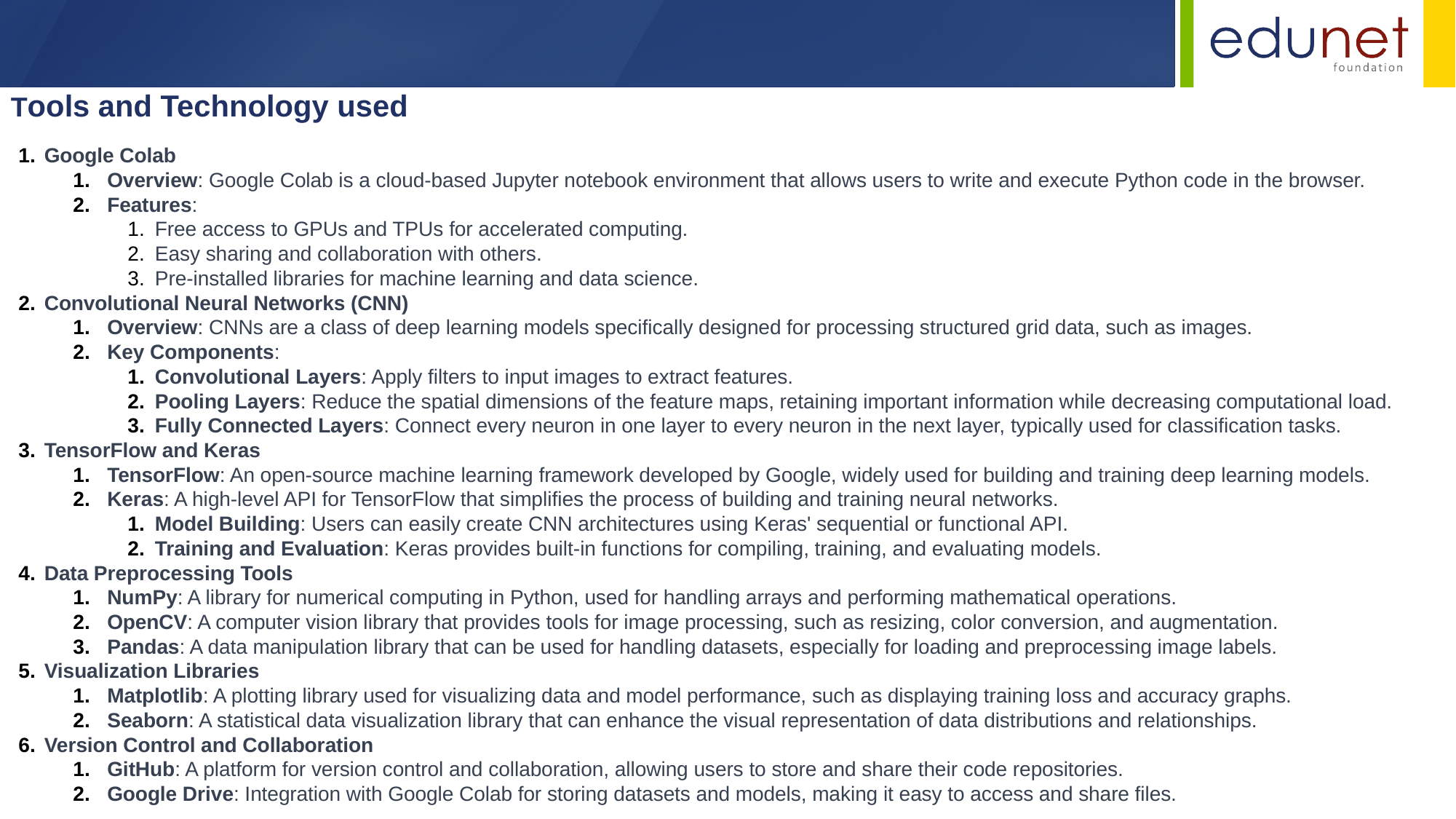

Tools and Technology used
Google Colab
Overview: Google Colab is a cloud-based Jupyter notebook environment that allows users to write and execute Python code in the browser.
Features:
Free access to GPUs and TPUs for accelerated computing.
Easy sharing and collaboration with others.
Pre-installed libraries for machine learning and data science.
Convolutional Neural Networks (CNN)
Overview: CNNs are a class of deep learning models specifically designed for processing structured grid data, such as images.
Key Components:
Convolutional Layers: Apply filters to input images to extract features.
Pooling Layers: Reduce the spatial dimensions of the feature maps, retaining important information while decreasing computational load.
Fully Connected Layers: Connect every neuron in one layer to every neuron in the next layer, typically used for classification tasks.
TensorFlow and Keras
TensorFlow: An open-source machine learning framework developed by Google, widely used for building and training deep learning models.
Keras: A high-level API for TensorFlow that simplifies the process of building and training neural networks.
Model Building: Users can easily create CNN architectures using Keras' sequential or functional API.
Training and Evaluation: Keras provides built-in functions for compiling, training, and evaluating models.
Data Preprocessing Tools
NumPy: A library for numerical computing in Python, used for handling arrays and performing mathematical operations.
OpenCV: A computer vision library that provides tools for image processing, such as resizing, color conversion, and augmentation.
Pandas: A data manipulation library that can be used for handling datasets, especially for loading and preprocessing image labels.
Visualization Libraries
Matplotlib: A plotting library used for visualizing data and model performance, such as displaying training loss and accuracy graphs.
Seaborn: A statistical data visualization library that can enhance the visual representation of data distributions and relationships.
Version Control and Collaboration
GitHub: A platform for version control and collaboration, allowing users to store and share their code repositories.
Google Drive: Integration with Google Colab for storing datasets and models, making it easy to access and share files.